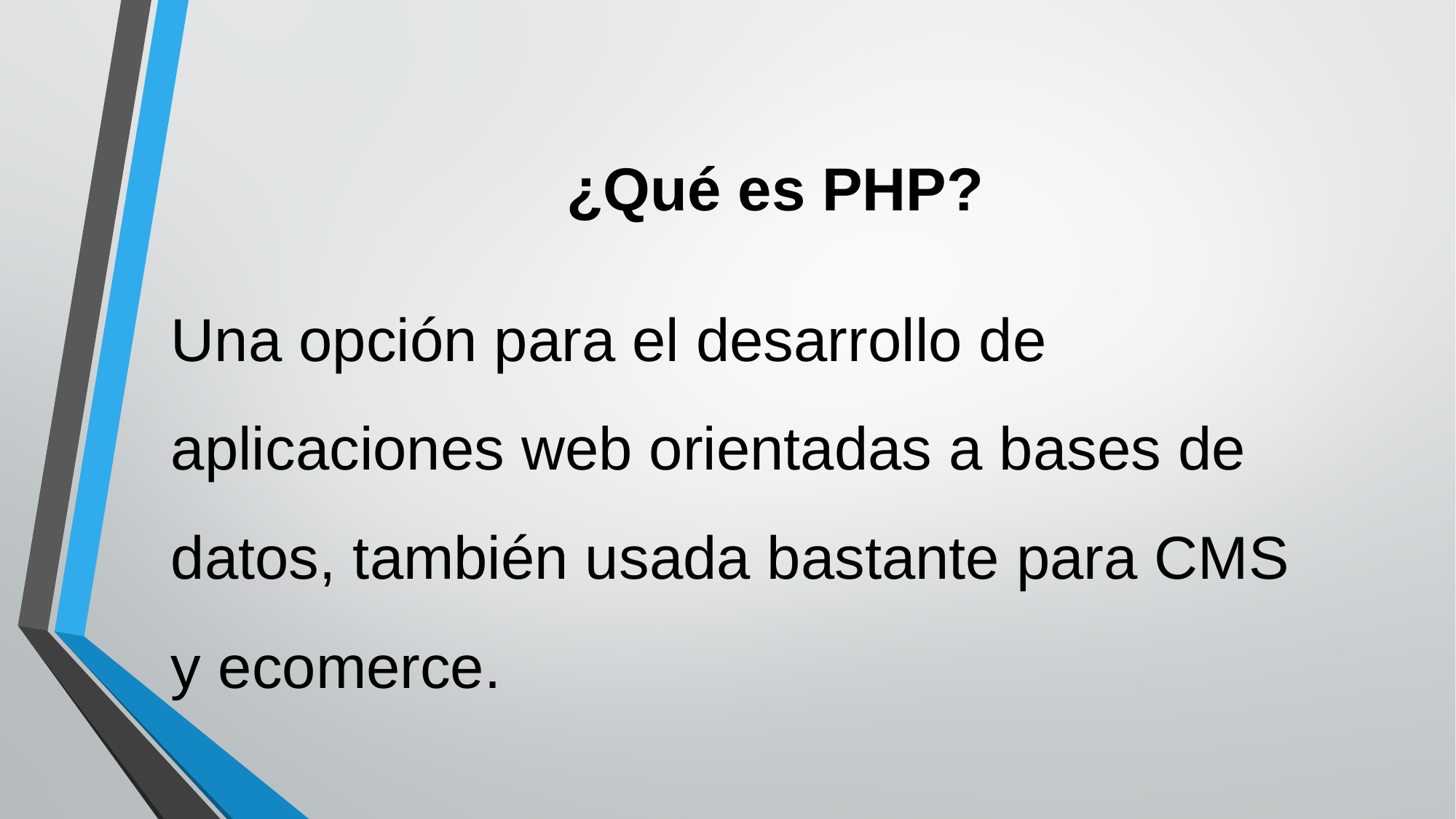

# ¿Qué es PHP?
Una opción para el desarrollo de aplicaciones web orientadas a bases de datos, también usada bastante para CMS y ecomerce.